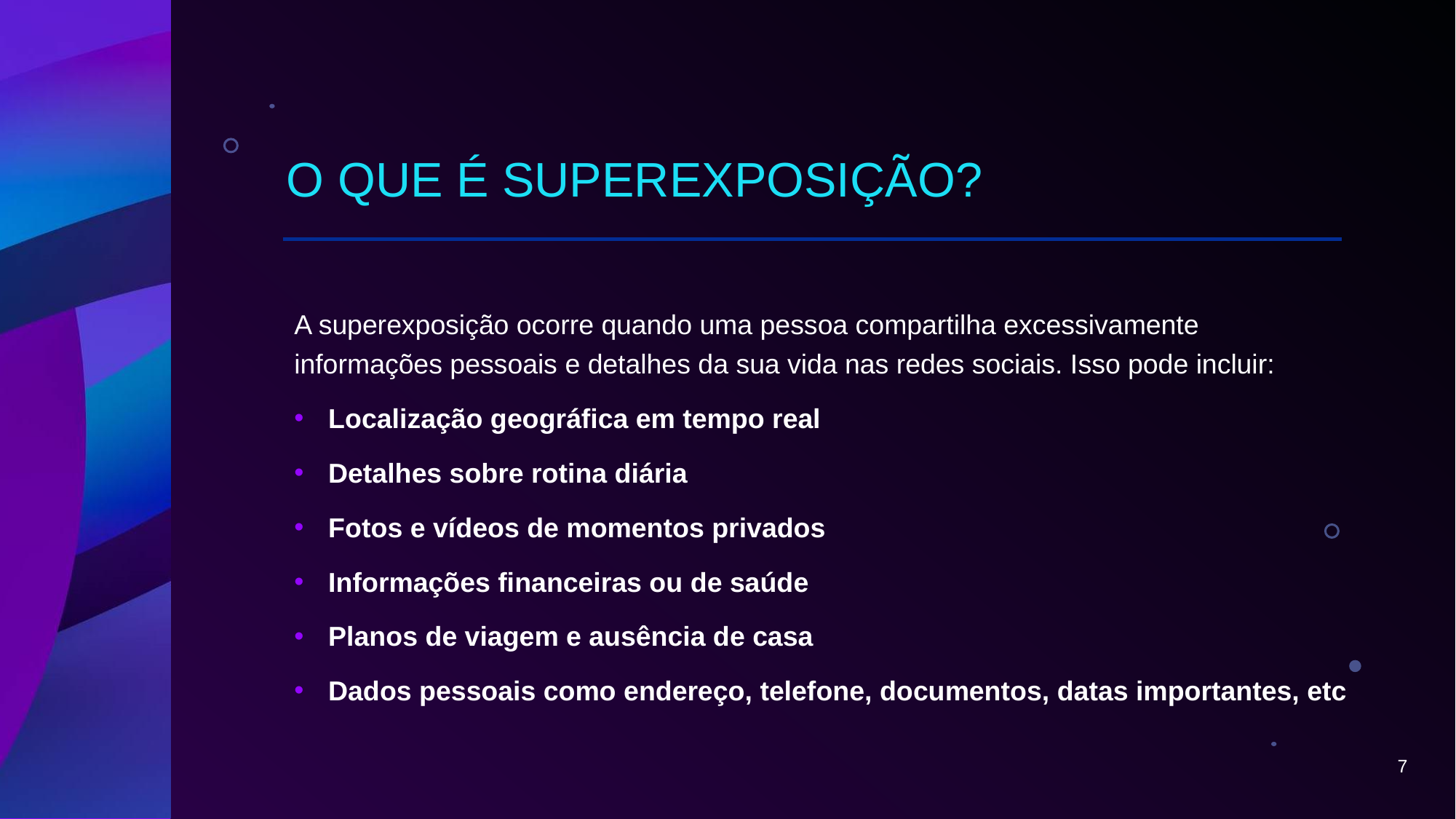

# O que é Superexposição?
A superexposição ocorre quando uma pessoa compartilha excessivamente informações pessoais e detalhes da sua vida nas redes sociais. Isso pode incluir:
Localização geográfica em tempo real
Detalhes sobre rotina diária
Fotos e vídeos de momentos privados
Informações financeiras ou de saúde
Planos de viagem e ausência de casa
Dados pessoais como endereço, telefone, documentos, datas importantes, etc
7